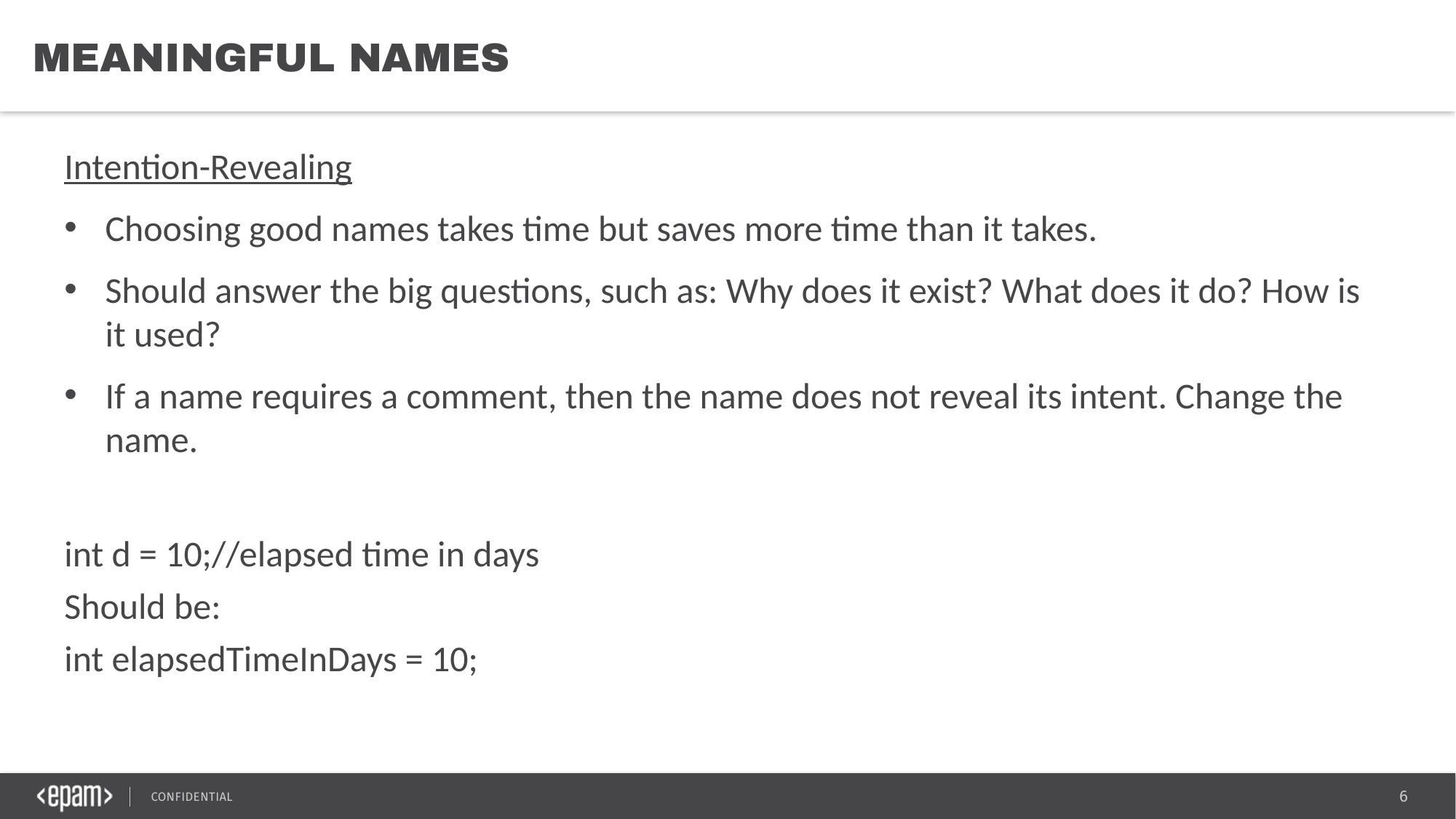

MEANINGFUL NAMES

Intention-Revealing
Choosing good names takes time but saves more time than it takes.
Should answer the big questions, such as: Why does it exist? What does it do? How is it used?
If a name requires a comment, then the name does not reveal its intent. Change the name.

int d = 10;//elapsed time in days
Should be:
int elapsedTimeInDays = 10;